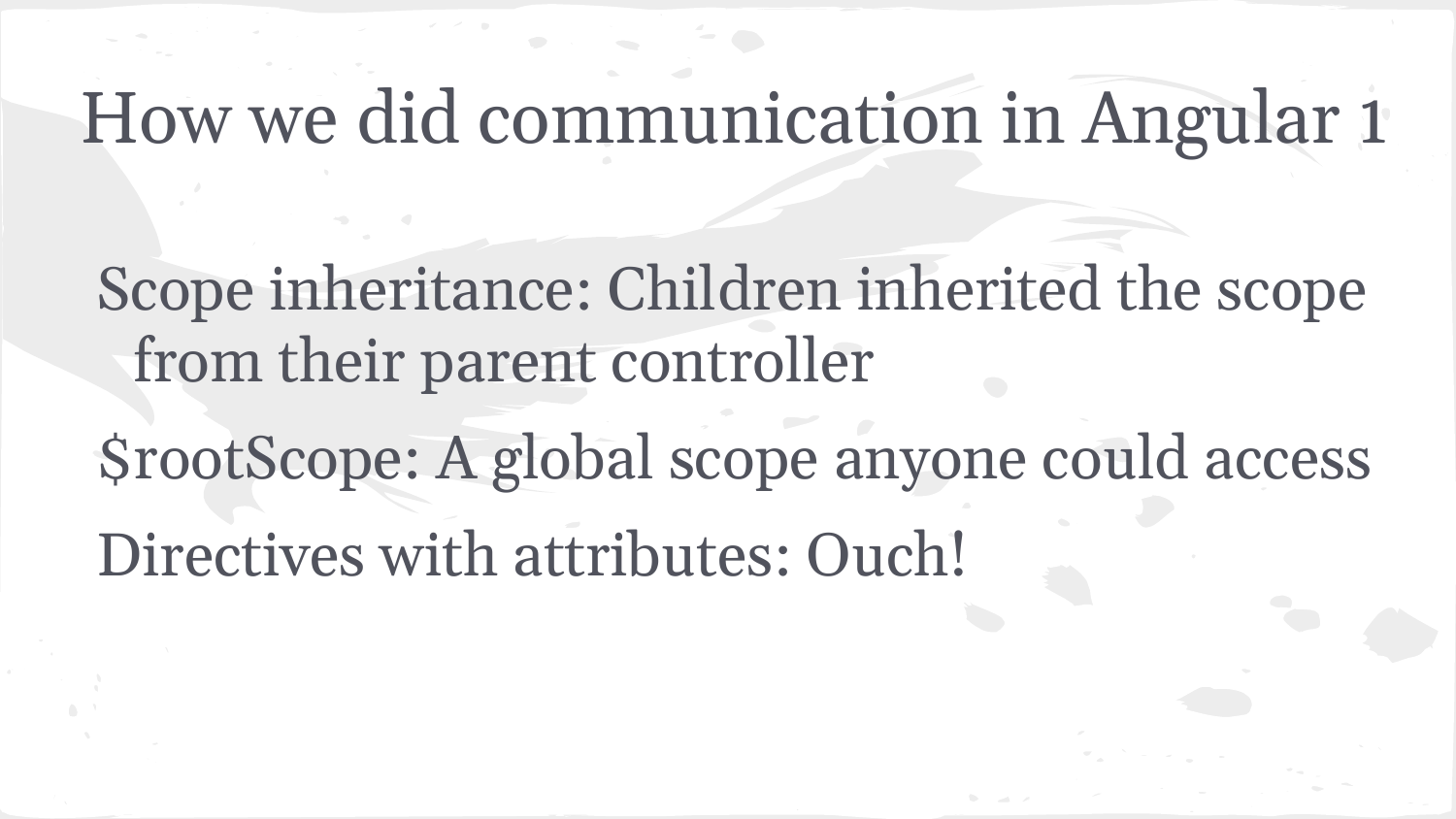

# How we did communication in Angular 1
Scope inheritance: Children inherited the scope from their parent controller

$rootScope: A global scope anyone could access

Directives with attributes: Ouch!